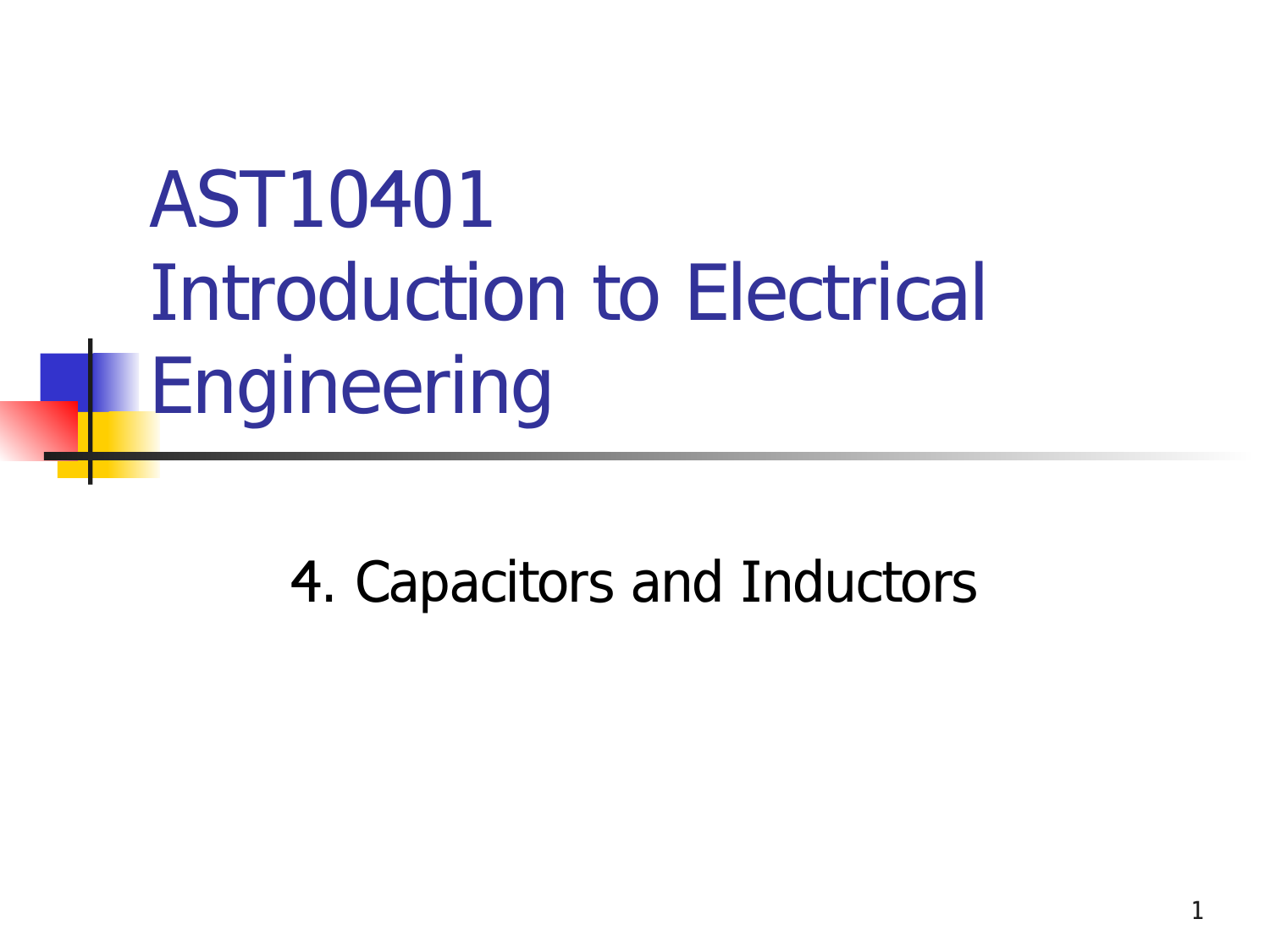

# AST10401 Introduction to Electrical Engineering
4. Capacitors and Inductors
1